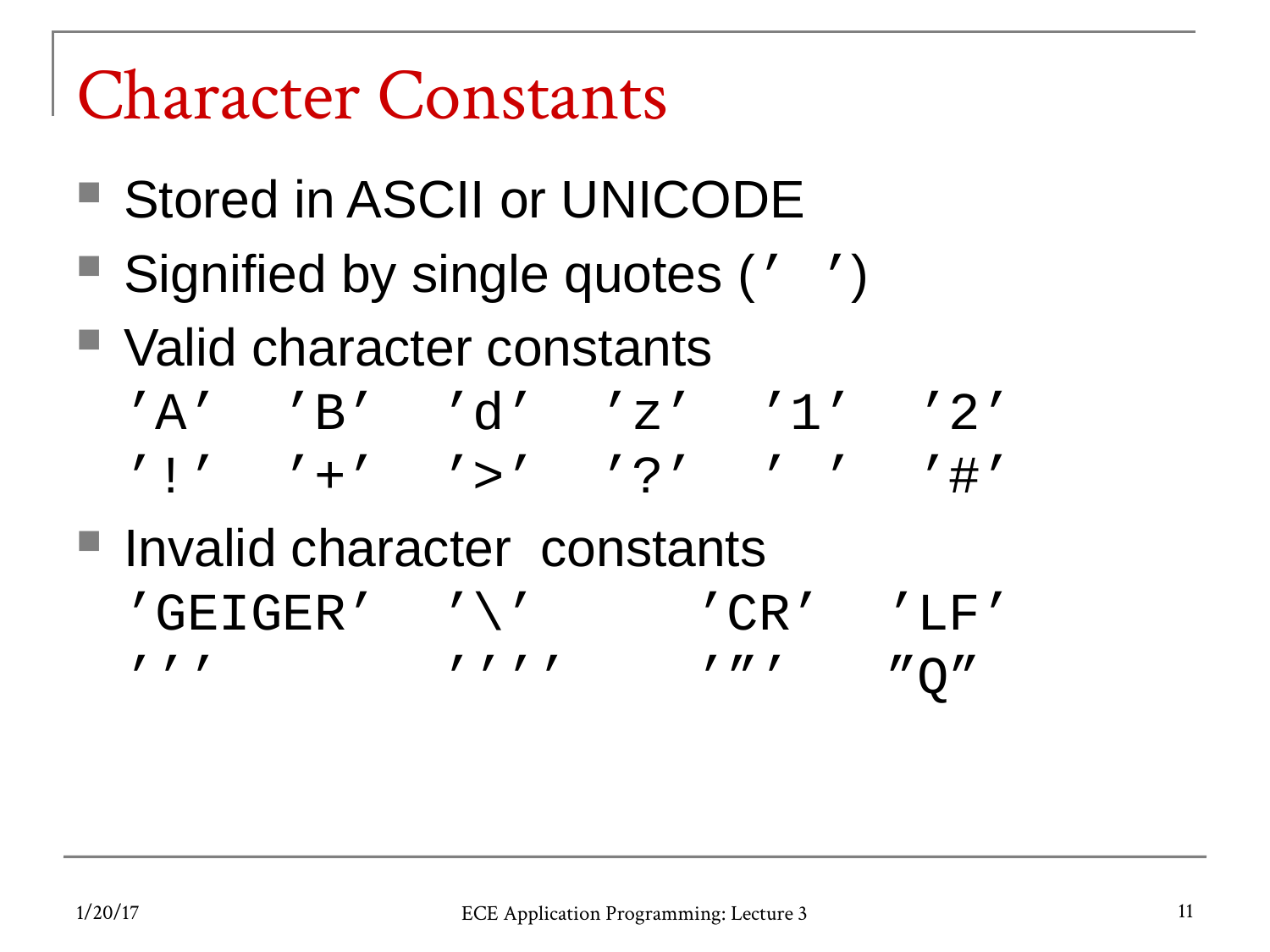

# Character Constants
Stored in ASCII or UNICODE
Signified by single quotes (’ ’)
Valid character constants
’A’  ’B’  ’d’  ’z’  ’1’  ’2’
’!’  ’+’  ’>’  ’?’  ’ ’  ’#’
Invalid character  constants
’GEIGER’  ’\’     ’CR’  ’LF’
’’’       ’’’’    ’”’   ”Q”
1/20/17
11
ECE Application Programming: Lecture 3